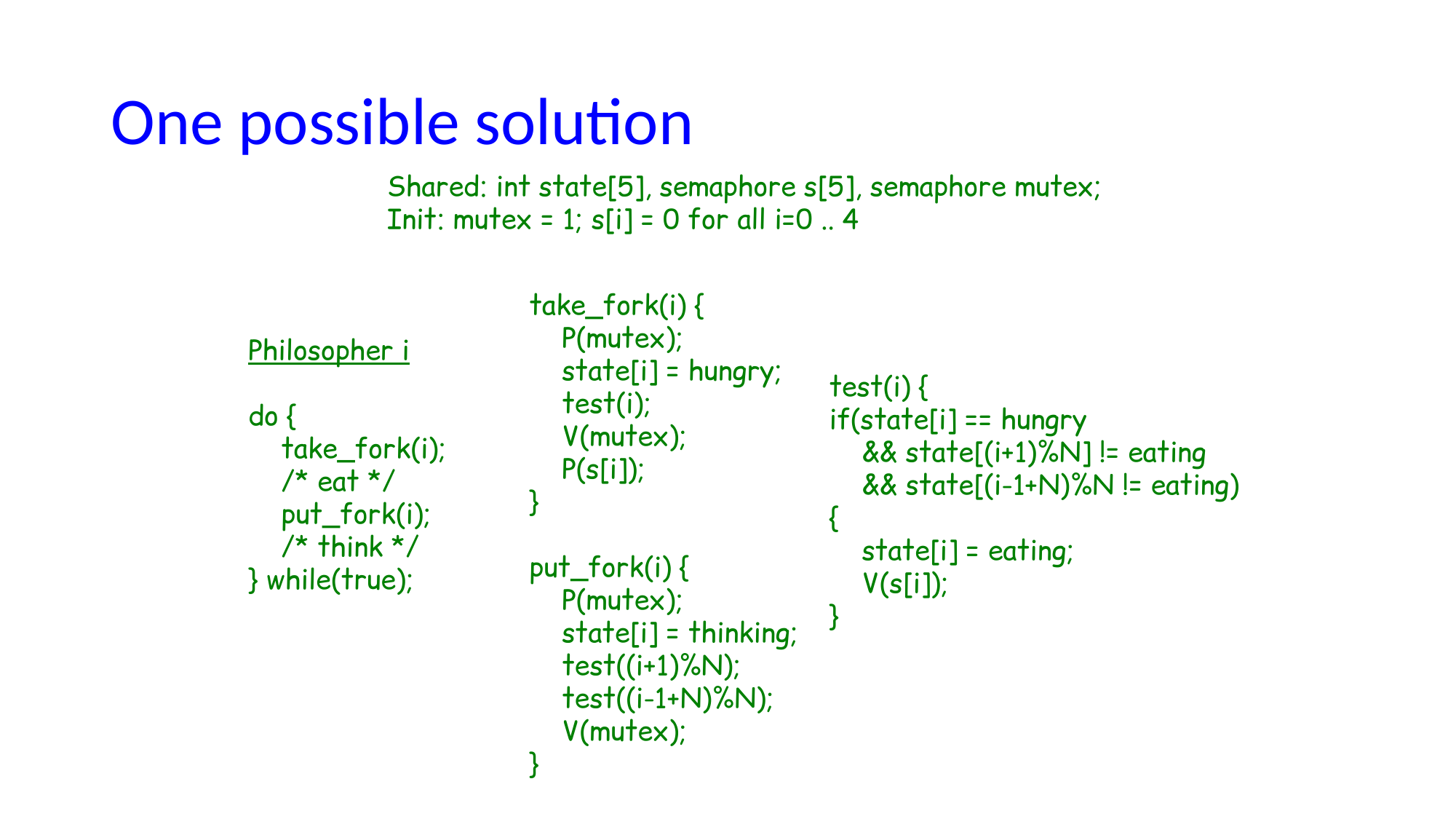

# One possible solution
Shared: int state[5], semaphore s[5], semaphore mutex;
Init: mutex = 1; s[i] = 0 for all i=0 .. 4
take_fork(i) {
    P(mutex);
    state[i] = hungry;
    test(i);
    V(mutex);
    P(s[i]);
}

put_fork(i) {
    P(mutex);
    state[i] = thinking;
    test((i+1)%N);
    test((i-1+N)%N);
    V(mutex);
}
Philosopher i

do {
    take_fork(i);
    /* eat */
    put_fork(i);
    /* think */
} while(true);
test(i) {
if(state[i] == hungry
    && state[(i+1)%N] != eating
    && state[(i-1+N)%N != eating)
{
    state[i] = eating;
    V(s[i]);
}